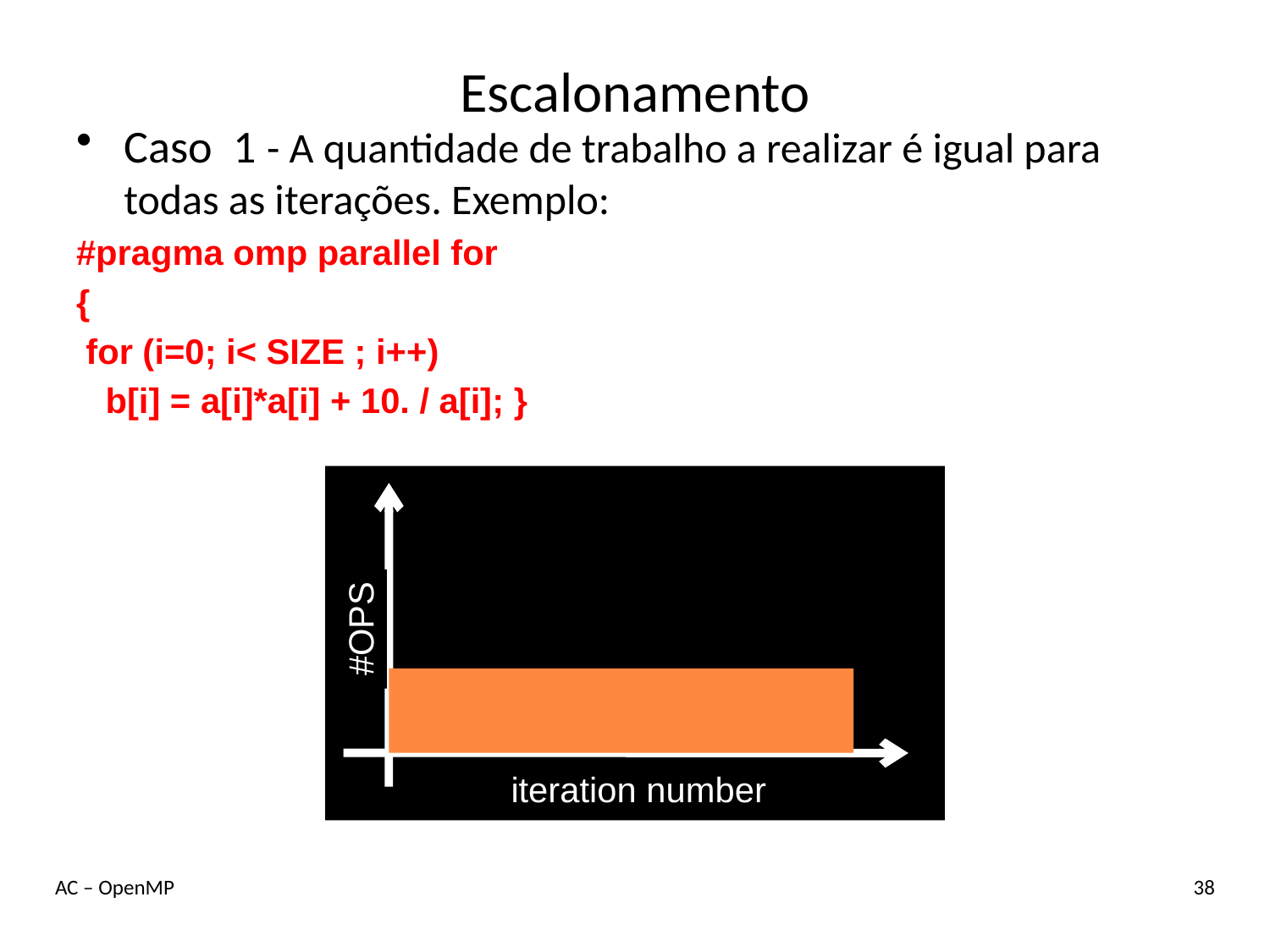

# Escalonamento
Caso  1 - A quantidade de trabalho a realizar é igual para todas as iterações. Exemplo:
#pragma omp parallel for
{
 for (i=0; i< SIZE ; i++)
   b[i] = a[i]*a[i] + 10. / a[i]; }

#OPS
iteration number

AC – OpenMP
38